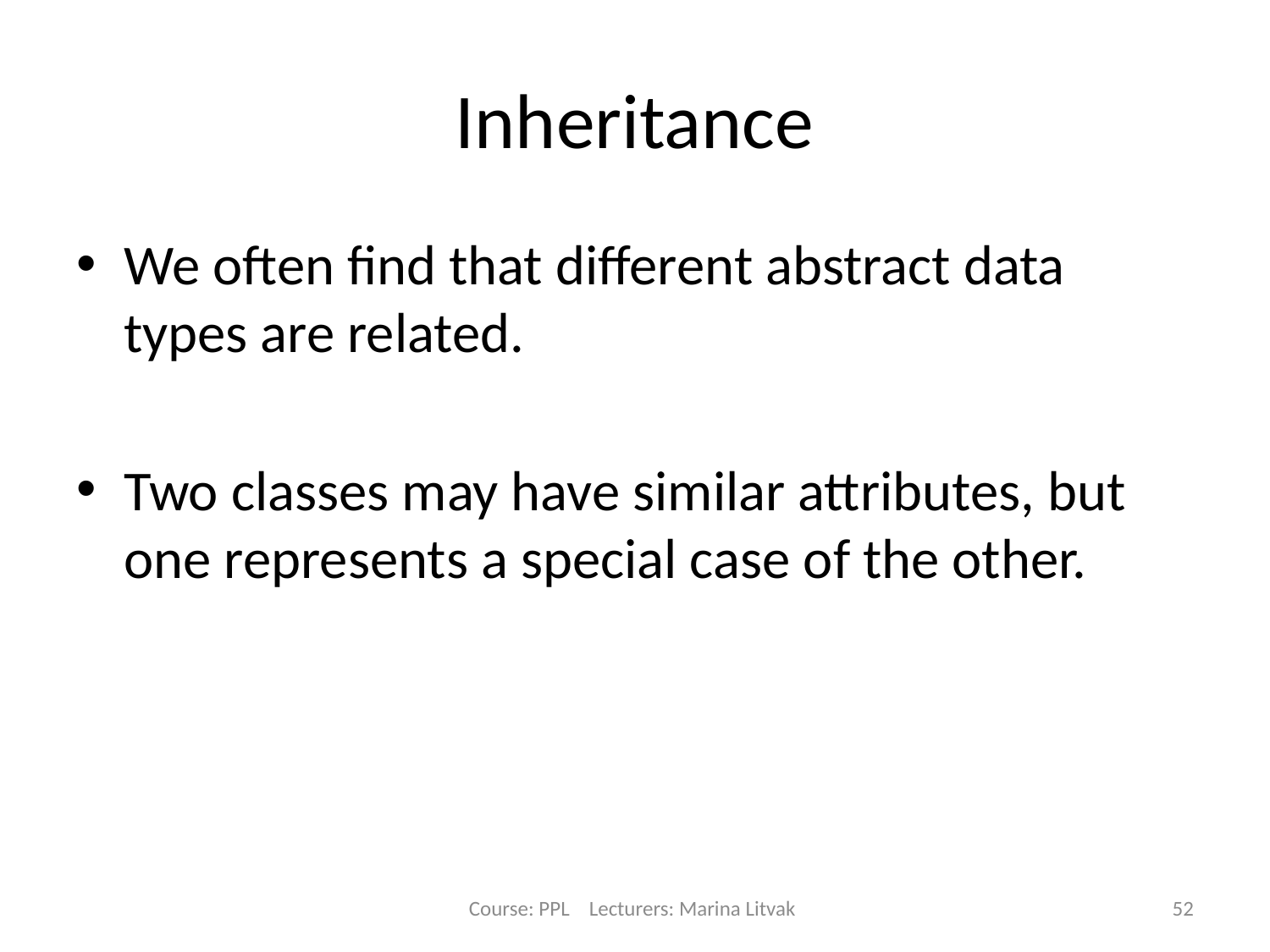

# Inheritance
We often find that different abstract data types are related.

Two classes may have similar attributes, but one represents a special case of the other.
Course: PPL    Lecturers: Marina Litvak
52